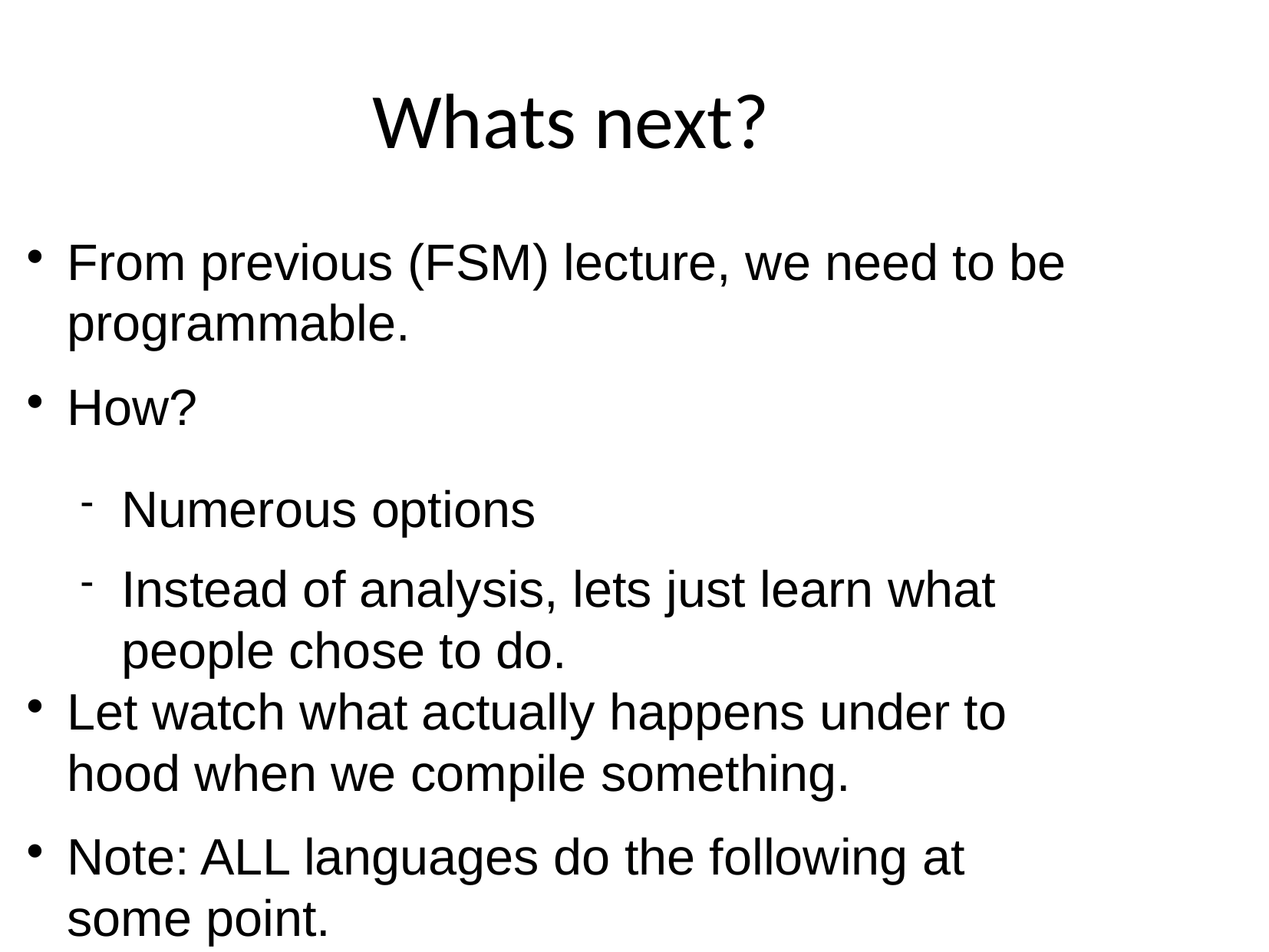

Whats next?
From previous (FSM) lecture, we need to be programmable.
How?
Numerous options
Instead of analysis, lets just learn what people chose to do.
Let watch what actually happens under to hood when we compile something.
Note: ALL languages do the following at some point.